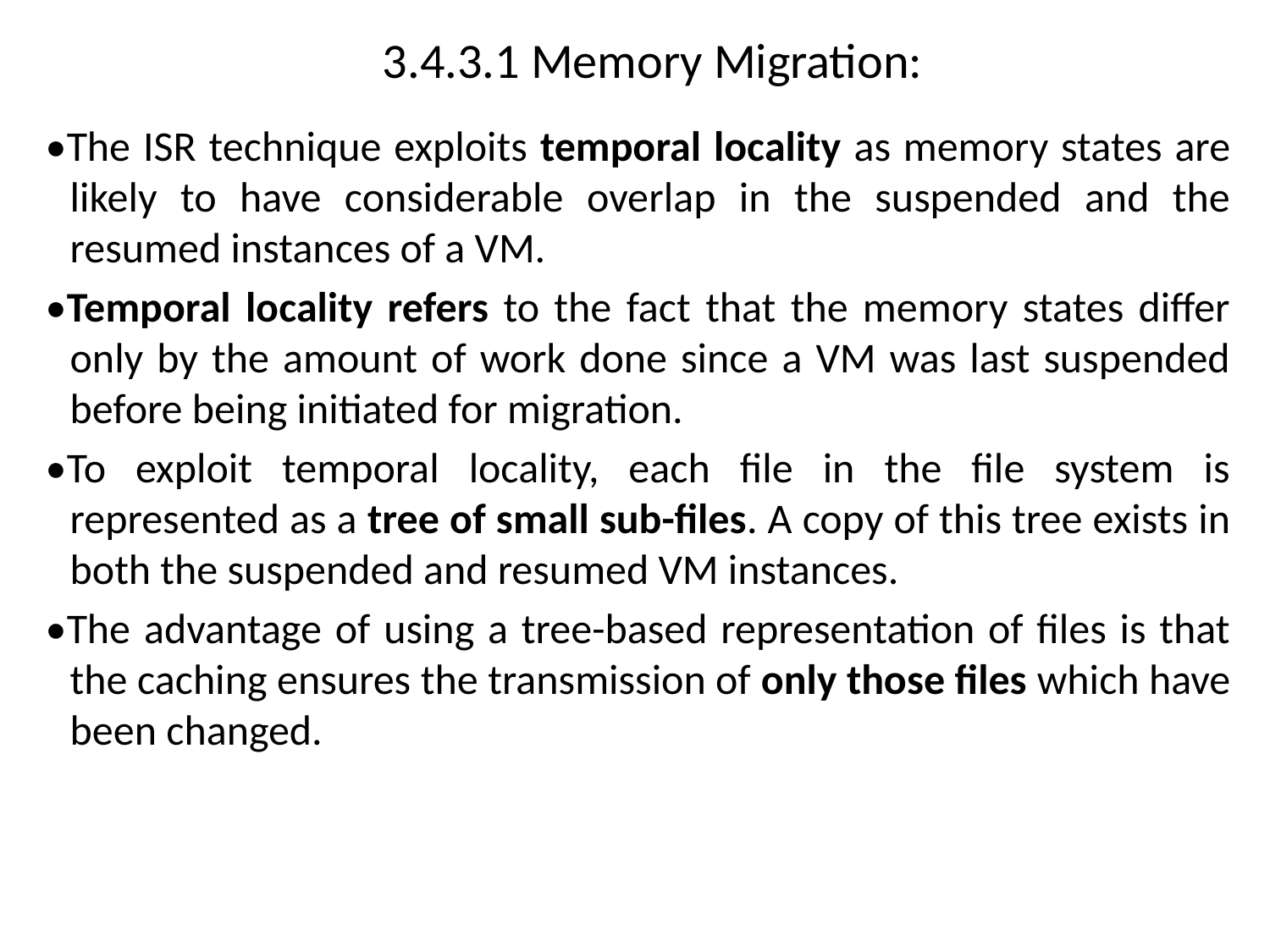

# 3.4.3.1 Memory Migration:
•The ISR technique exploits temporal locality as memory states are likely to have considerable overlap in the suspended and the resumed instances of a VM.
•Temporal locality refers to the fact that the memory states differ only by the amount of work done since a VM was last suspended before being initiated for migration.
•To exploit temporal locality, each file in the file system is represented as a tree of small sub-files. A copy of this tree exists in both the suspended and resumed VM instances.
•The advantage of using a tree-based representation of files is that the caching ensures the transmission of only those files which have been changed.